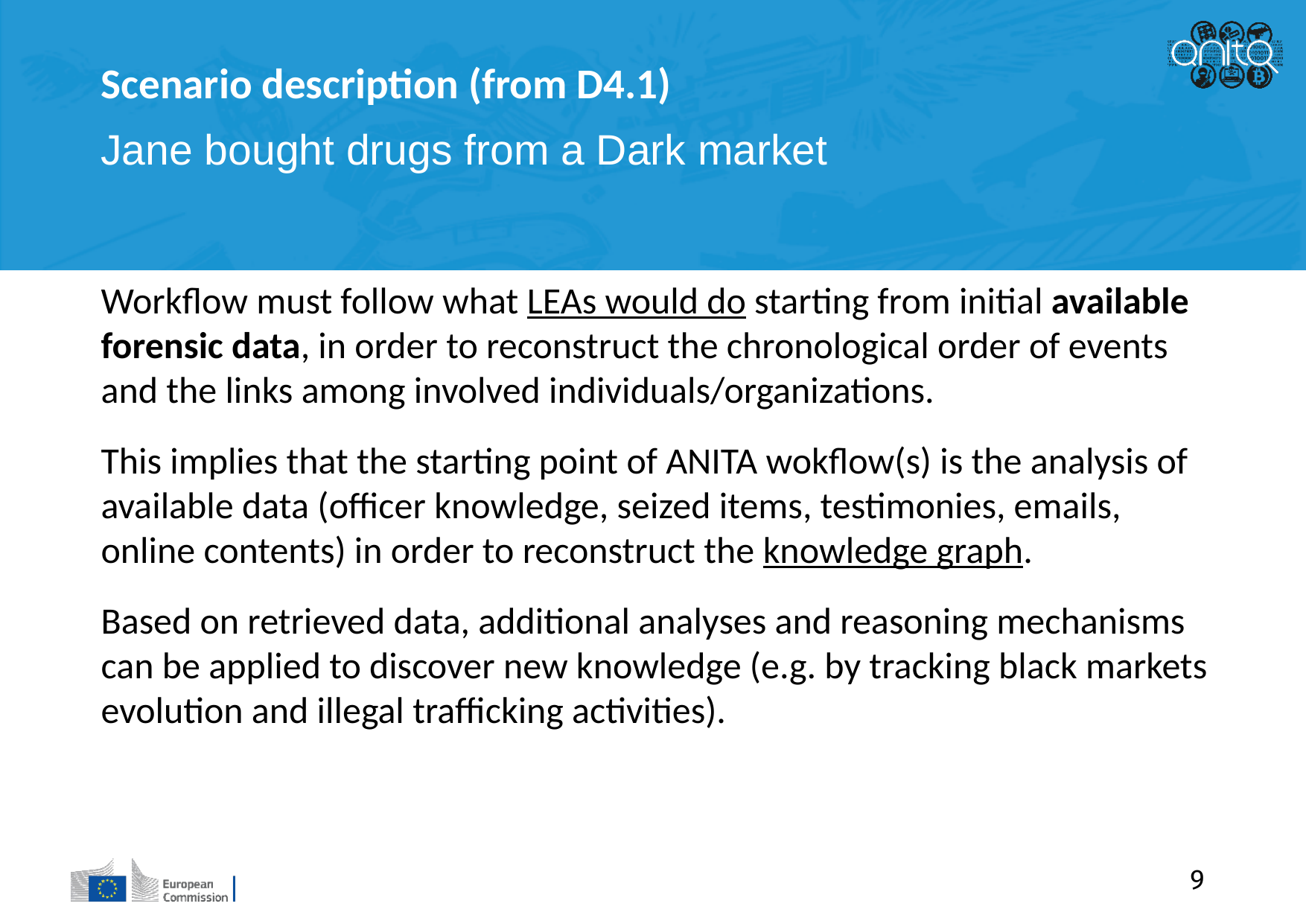

Scenario description (from D4.1)
Jane bought drugs from a Dark market
Workflow must follow what LEAs would do starting from initial available forensic data, in order to reconstruct the chronological order of events and the links among involved individuals/organizations.
This implies that the starting point of ANITA wokflow(s) is the analysis of available data (officer knowledge, seized items, testimonies, emails, online contents) in order to reconstruct the knowledge graph.
Based on retrieved data, additional analyses and reasoning mechanisms can be applied to discover new knowledge (e.g. by tracking black markets evolution and illegal trafficking activities).
9